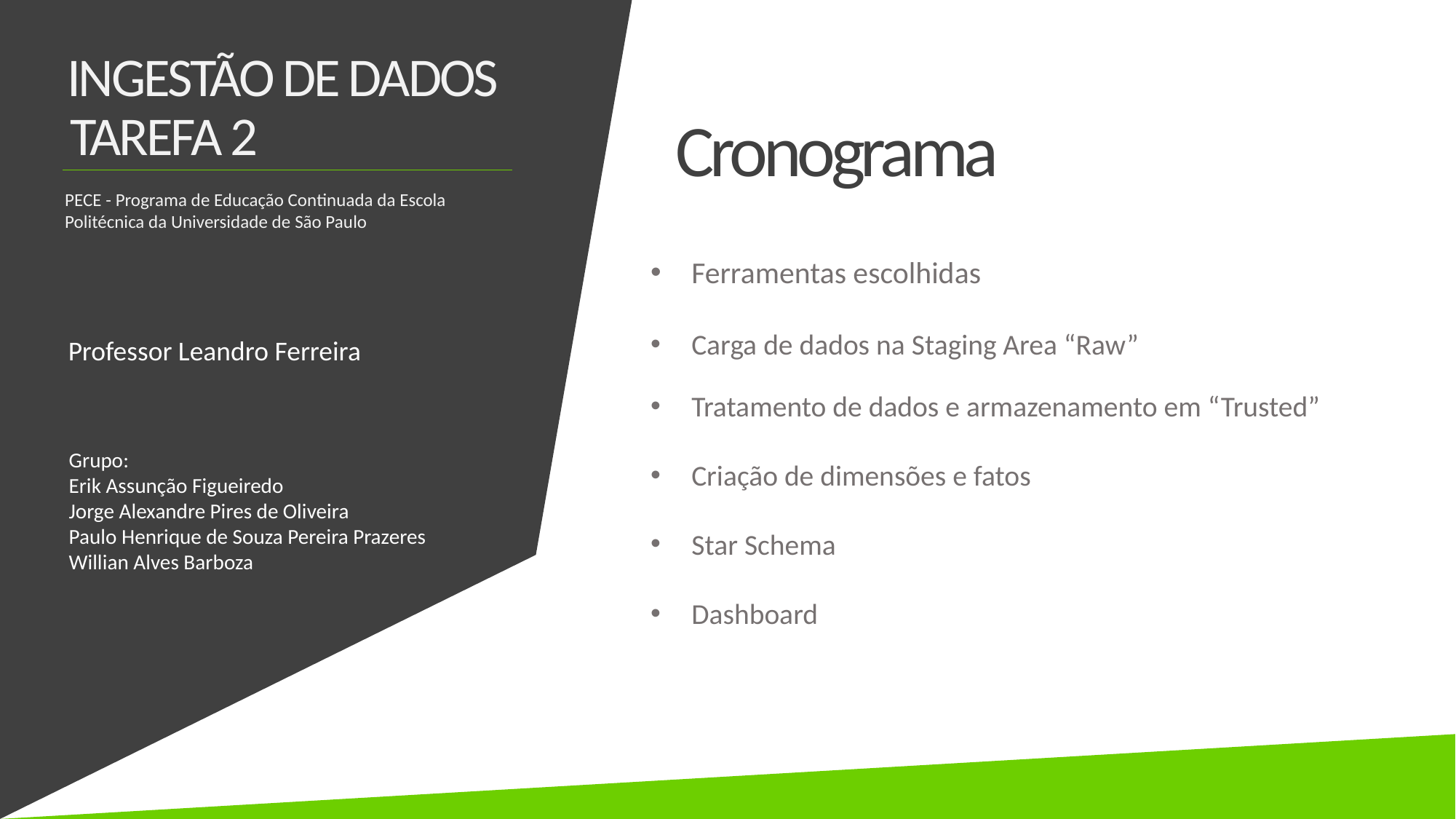

INGESTÃO DE DADOS
TAREFA 2
Cronograma
PECE - Programa de Educação Continuada da Escola Politécnica da Universidade de São Paulo
Ferramentas escolhidas

Carga de dados na Staging Area “Raw”

Tratamento de dados e armazenamento em “Trusted”

Criação de dimensões e fatos

Star Schema

Dashboard
Professor Leandro Ferreira
Grupo:
Erik Assunção Figueiredo
Jorge Alexandre Pires de Oliveira
Paulo Henrique de Souza Pereira Prazeres
Willian Alves Barboza